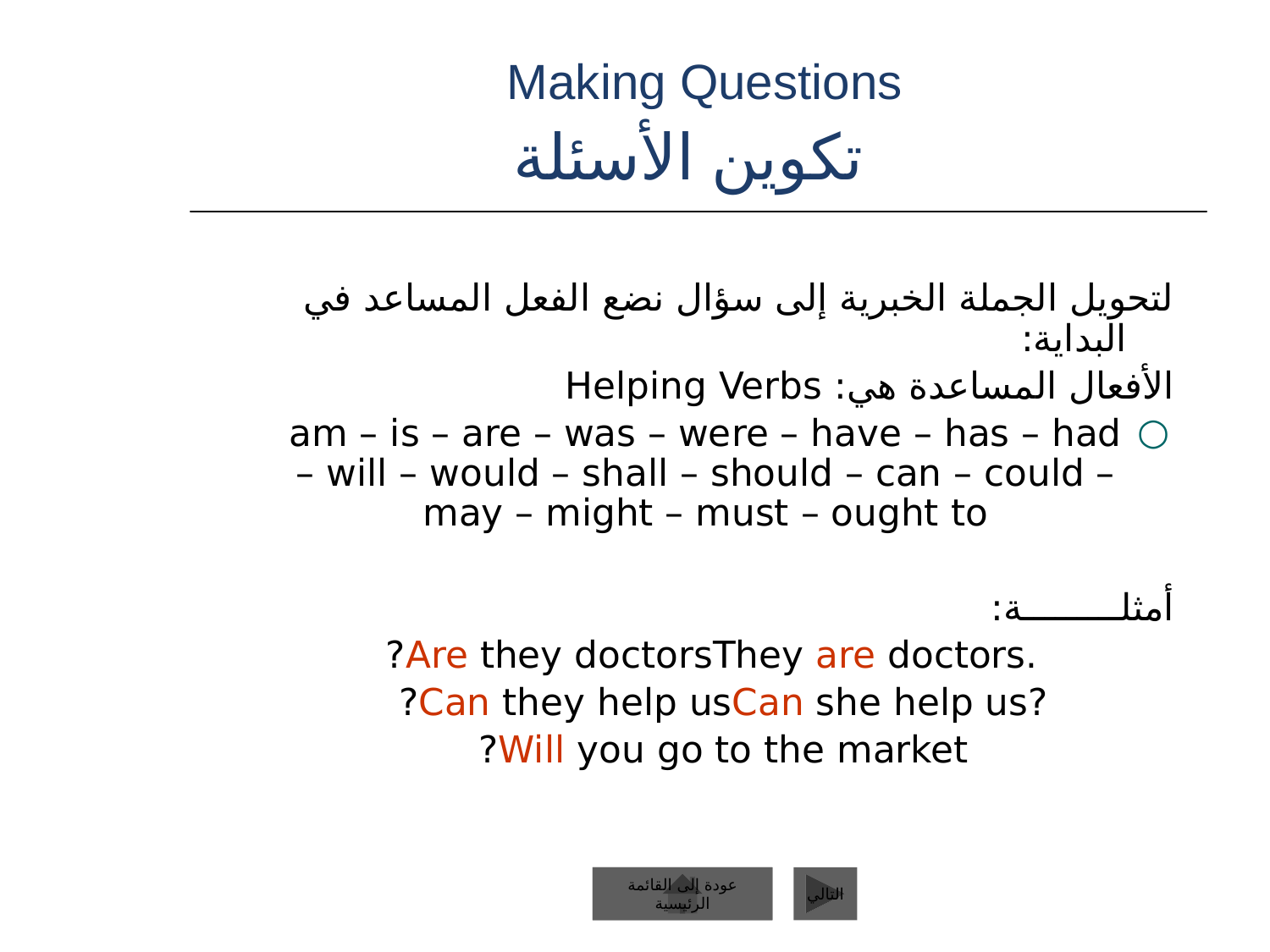

# Making Questions تكوين الأسئلة
لتحويل الجملة الخبرية إلى سؤال نضع الفعل المساعد في البداية:
الأفعال المساعدة هي: Helping Verbs
am – is – are – was – were – have – has – had – will – would – shall – should – can – could – may – might – must – ought to

أمثلـــــــــة:
They are doctors.   	Are they doctors?
Can she help us? 	Can they help us?
	  Will you go to the market?

عودة إلى القائمة الرئيسية
عودة إلى القائمة الرئيسية
التالي